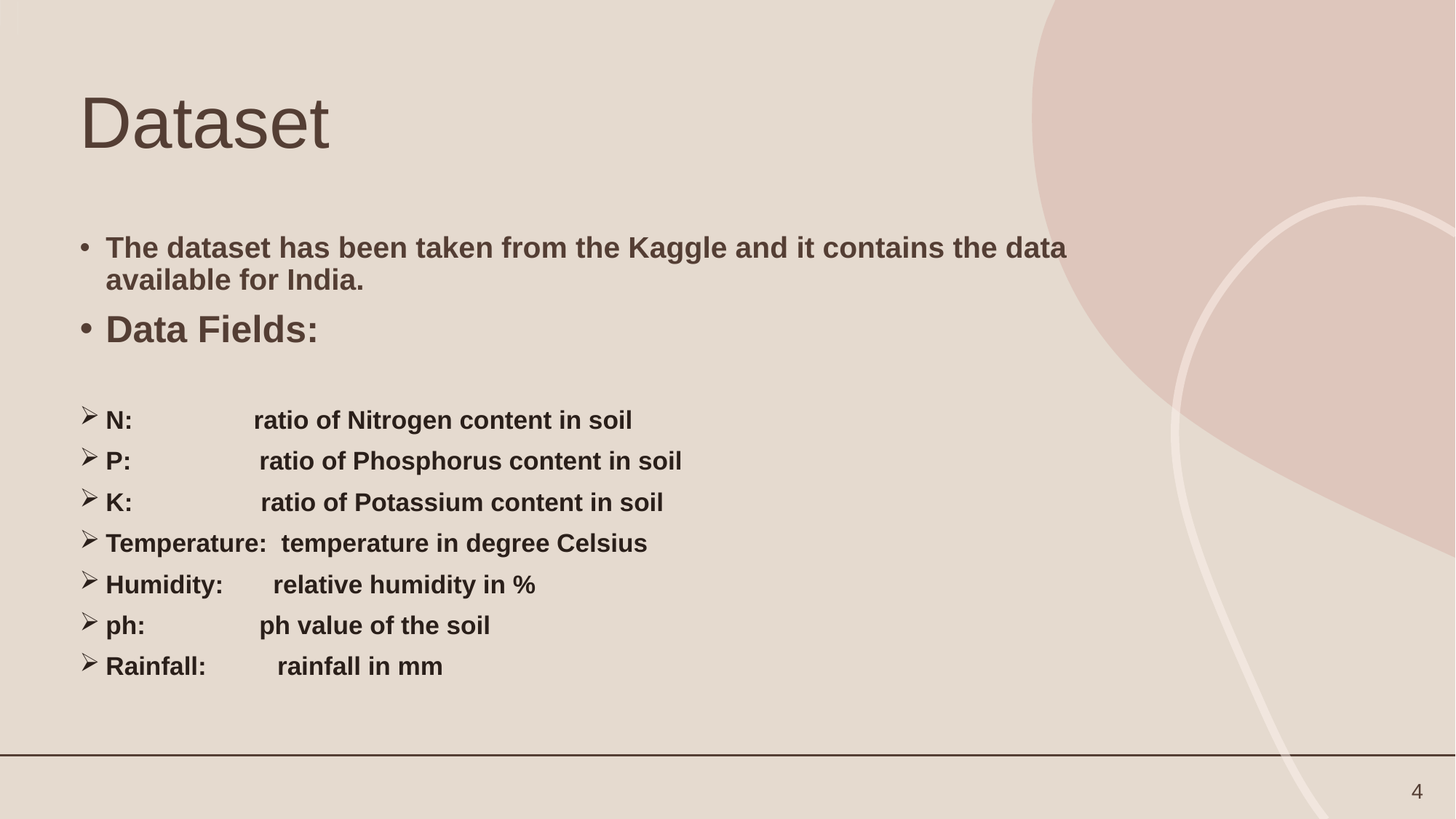

# Dataset
The dataset has been taken from the Kaggle and it contains the data available for India.
Data Fields:

N:                 ratio of Nitrogen content in soil
P:                  ratio of Phosphorus content in soil
K:                  ratio of Potassium content in soil
Temperature:  temperature in degree Celsius
Humidity:       relative humidity in %
ph:                ph value of the soil
Rainfall:          rainfall in mm
4